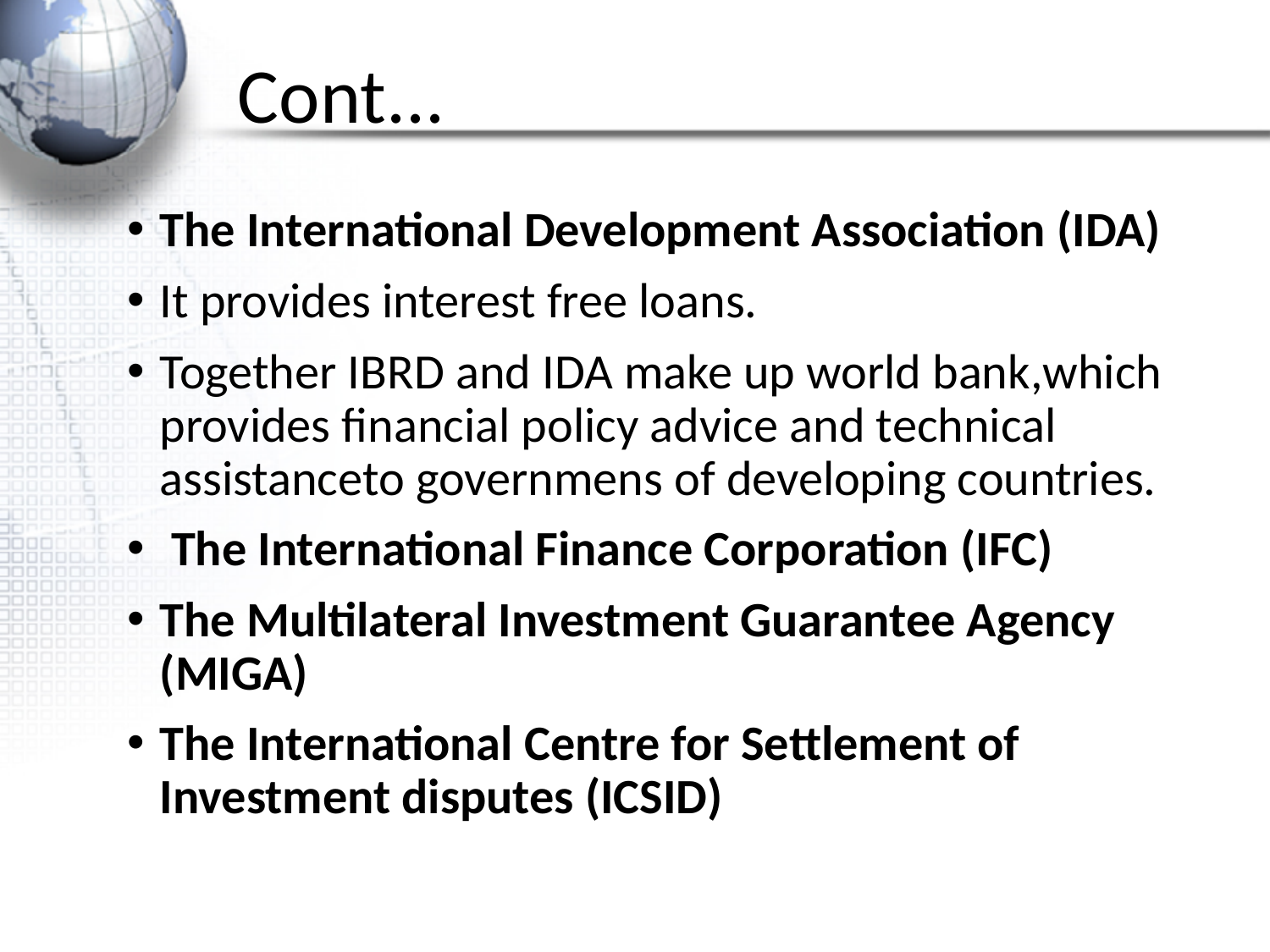

# Cont...
The International Development Association (IDA)
It provides interest free loans.
Together IBRD and IDA make up world bank,which provides financial policy advice and technical assistanceto governmens of developing countries.
 The International Finance Corporation (IFC)
The Multilateral Investment Guarantee Agency (MIGA)
The International Centre for Settlement of Investment disputes (ICSID)